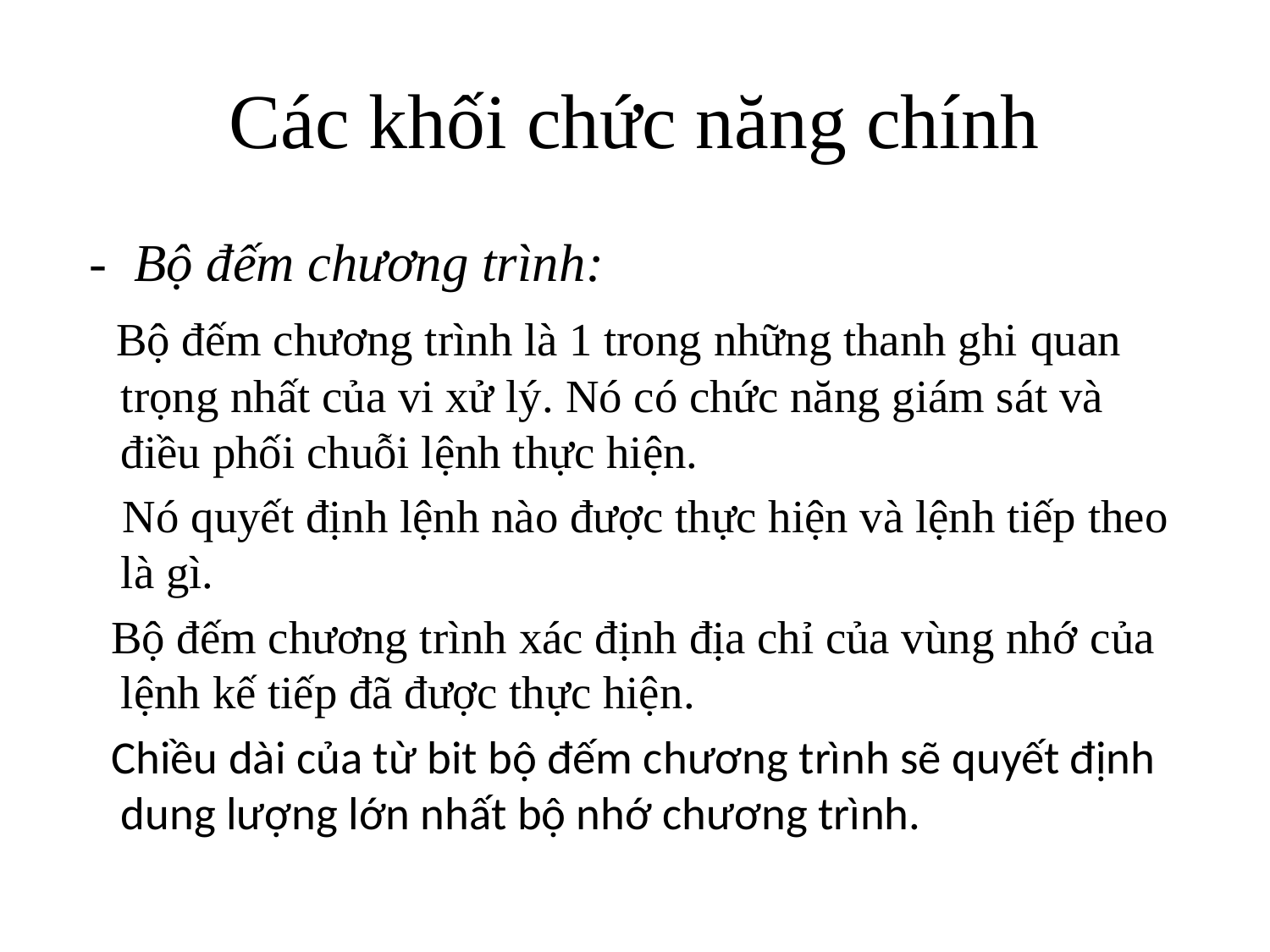

# Các khối chức năng chính
 -  Bộ đếm chương trình:
   Bộ đếm chương trình là 1 trong những thanh ghi quan trọng nhất của vi xử lý. Nó có chức năng giám sát và điều phối chuỗi lệnh thực hiện.
    Nó quyết định lệnh nào được thực hiện và lệnh tiếp theo là gì.
   Bộ đếm chương trình xác định địa chỉ của vùng nhớ của lệnh kế tiếp đã được thực hiện.
   Chiều dài của từ bit bộ đếm chương trình sẽ quyết định dung lượng lớn nhất bộ nhớ chương trình.